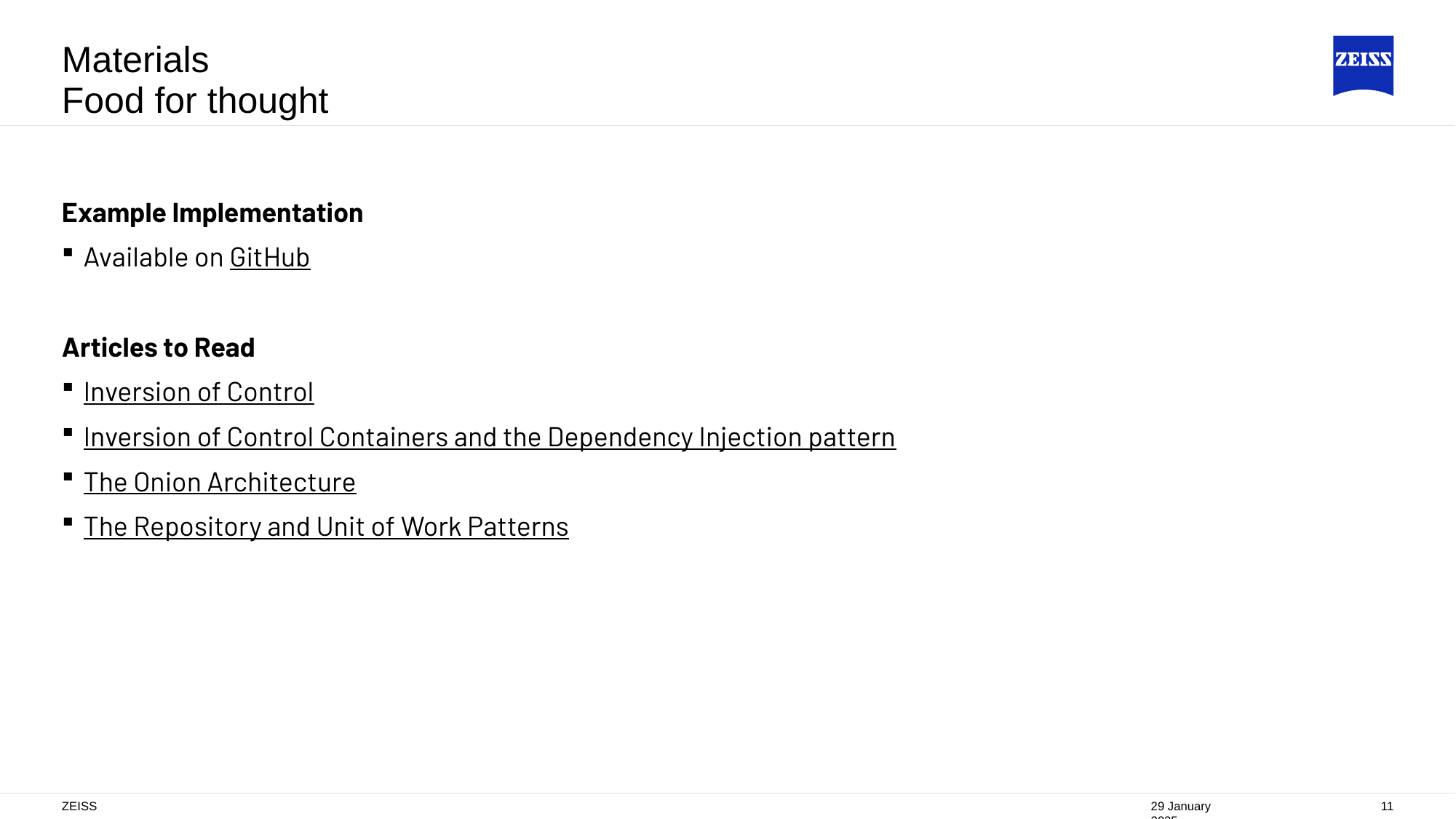

# Materials
Food for thought
Example Implementation
Available on GitHub

Articles to Read
Inversion of Control
Inversion of Control Containers and the Dependency Injection pattern
The Onion Architecture
The Repository and Unit of Work Patterns

ZEISS
29 January 2025
11